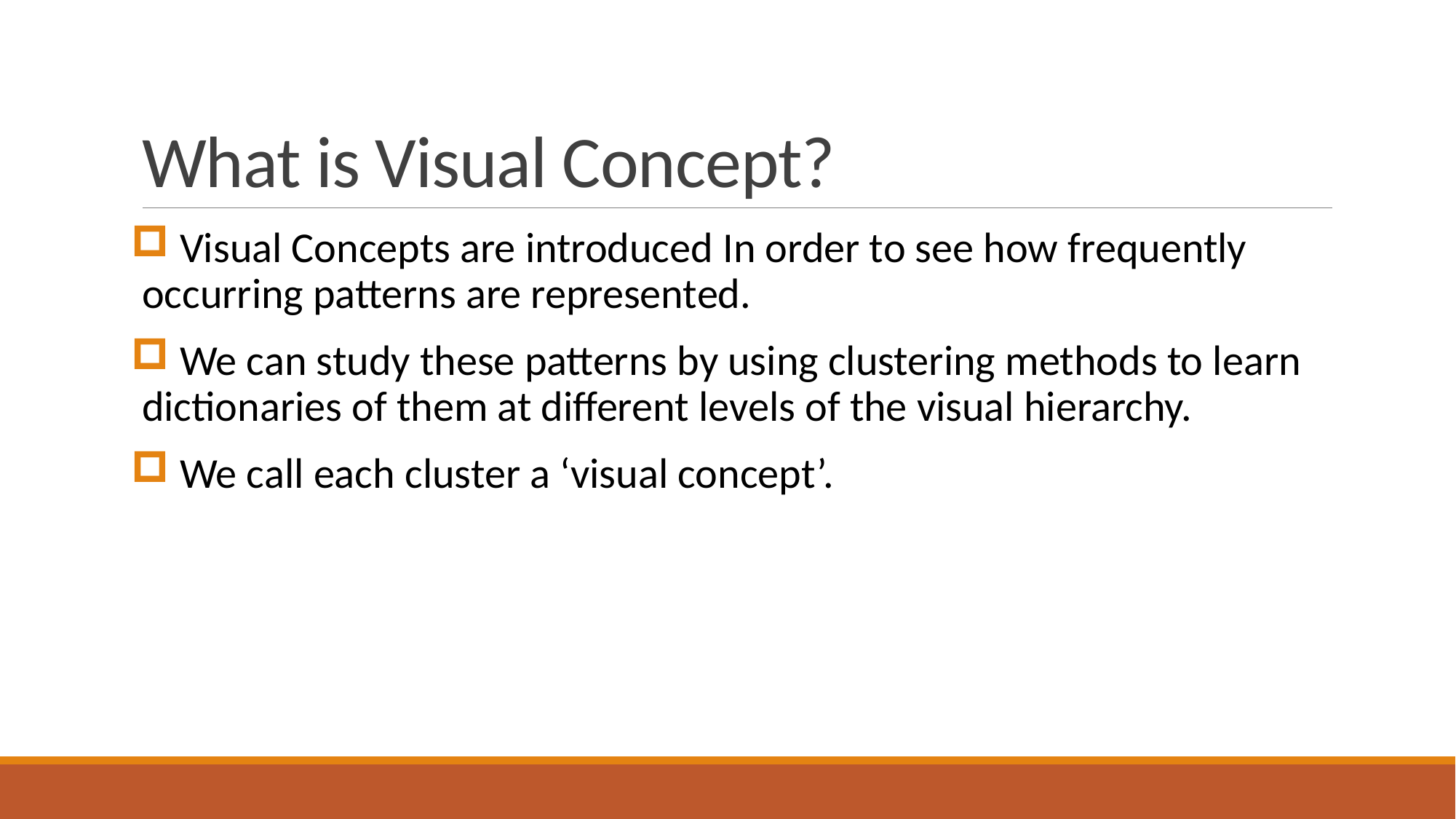

# What is Visual Concept?
 Visual Concepts are introduced In order to see how frequently occurring patterns are represented.
 We can study these patterns by using clustering methods to learn dictionaries of them at different levels of the visual hierarchy.
 We call each cluster a ‘visual concept’.